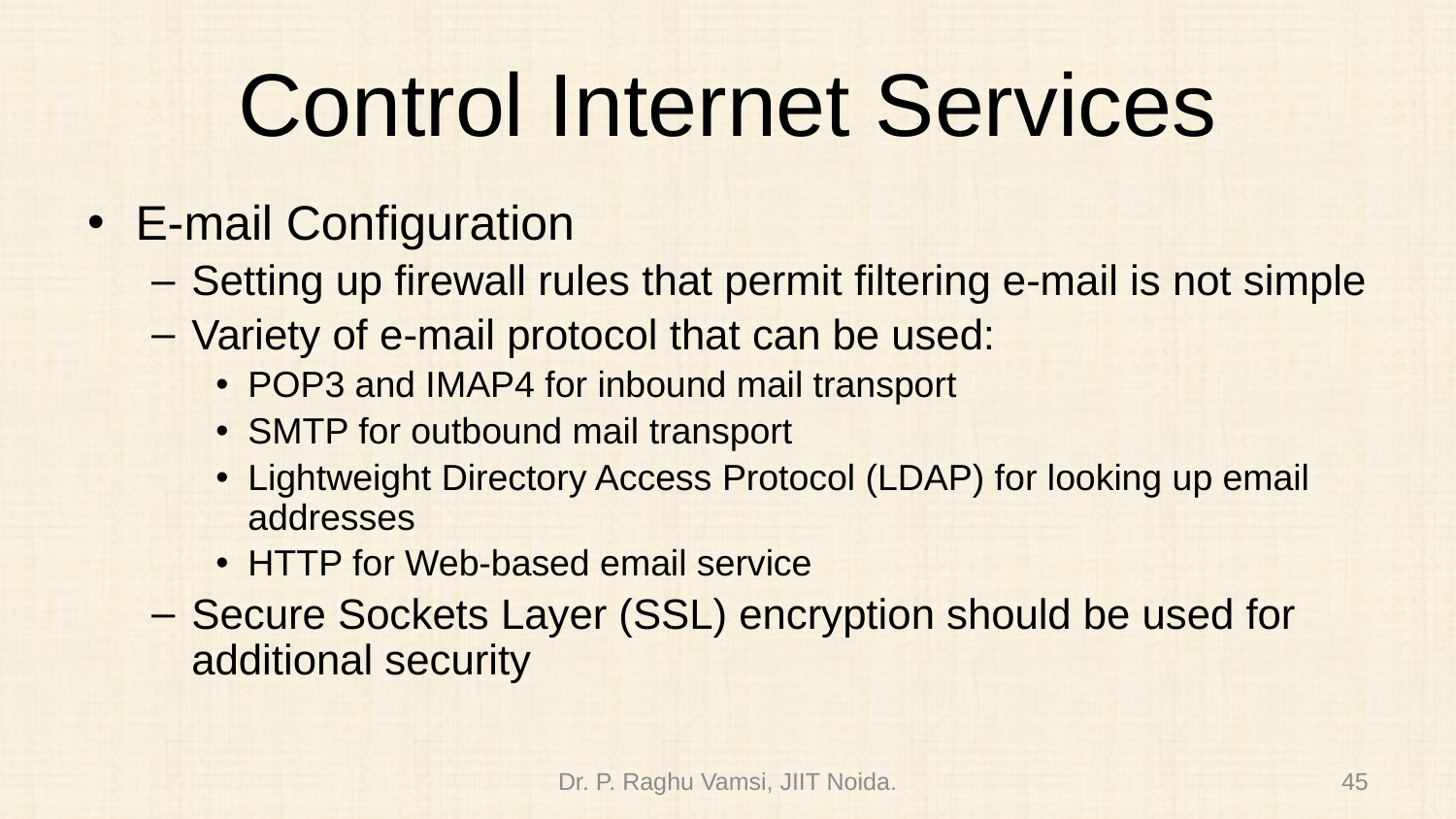

# Control Internet Services
E-mail Configuration
Setting up firewall rules that permit filtering e-mail is not simple
Variety of e-mail protocol that can be used:
POP3 and IMAP4 for inbound mail transport
SMTP for outbound mail transport
Lightweight Directory Access Protocol (LDAP) for looking up email addresses
HTTP for Web-based email service
Secure Sockets Layer (SSL) encryption should be used for additional security

Dr. P. Raghu Vamsi, JIIT Noida.
45